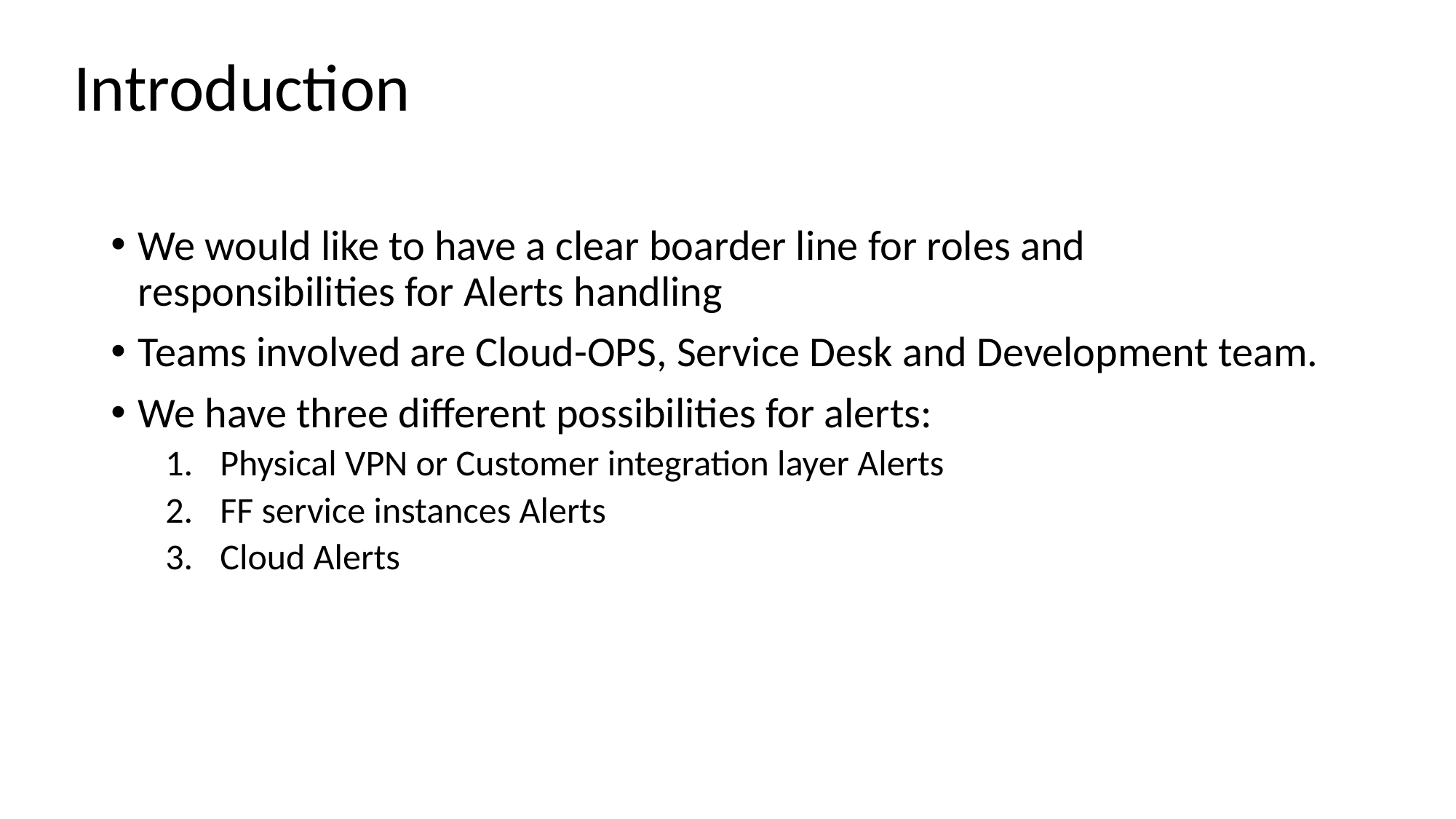

# Introduction
We would like to have a clear boarder line for roles and responsibilities for Alerts handling
Teams involved are Cloud-OPS, Service Desk and Development team.
We have three different possibilities for alerts:
Physical VPN or Customer integration layer Alerts
FF service instances Alerts
Cloud Alerts